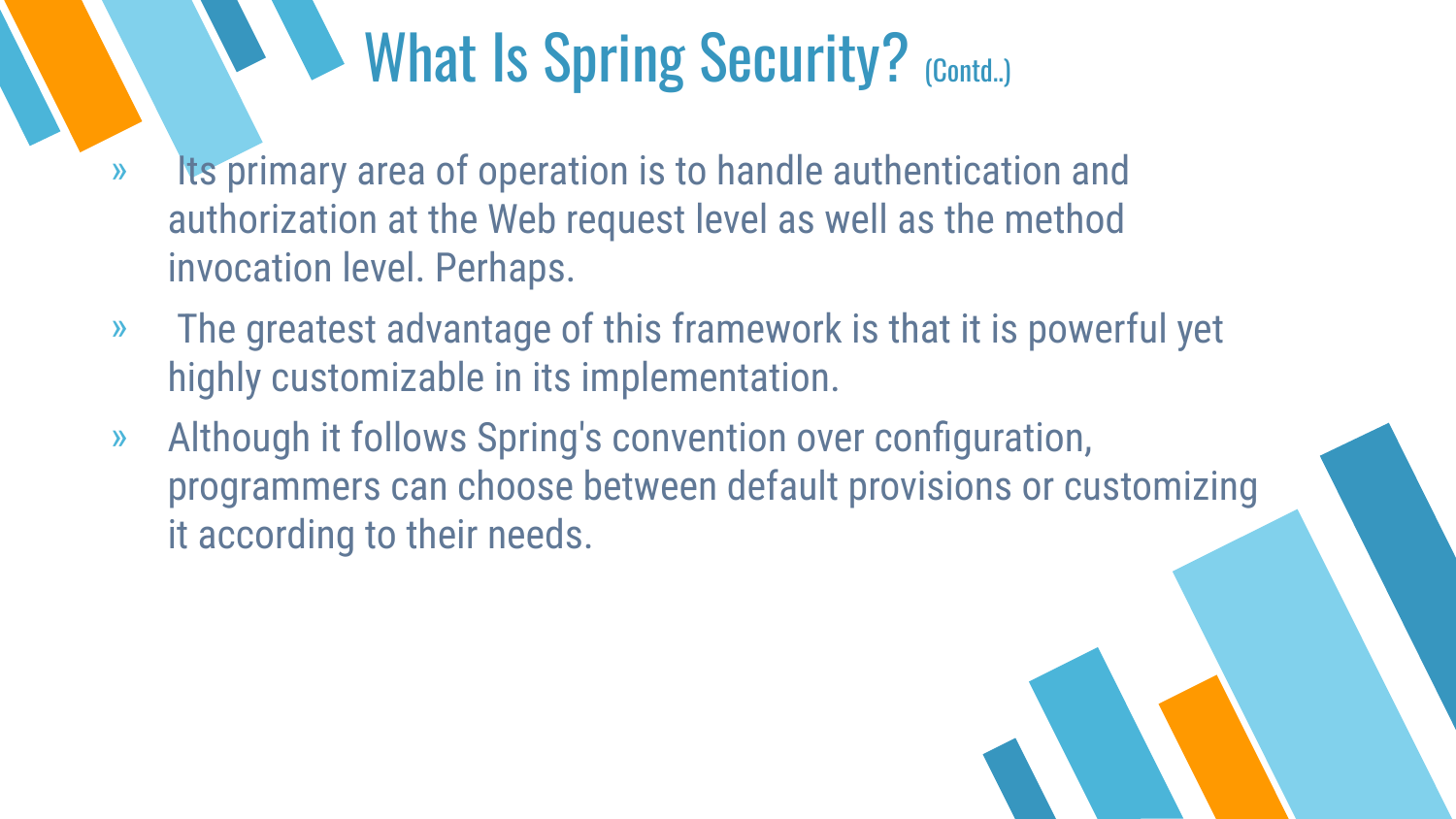

# What Is Spring Security? (Contd..)
 Its primary area of operation is to handle authentication and authorization at the Web request level as well as the method invocation level. Perhaps.
 The greatest advantage of this framework is that it is powerful yet highly customizable in its implementation.
Although it follows Spring's convention over configuration, programmers can choose between default provisions or customizing it according to their needs.